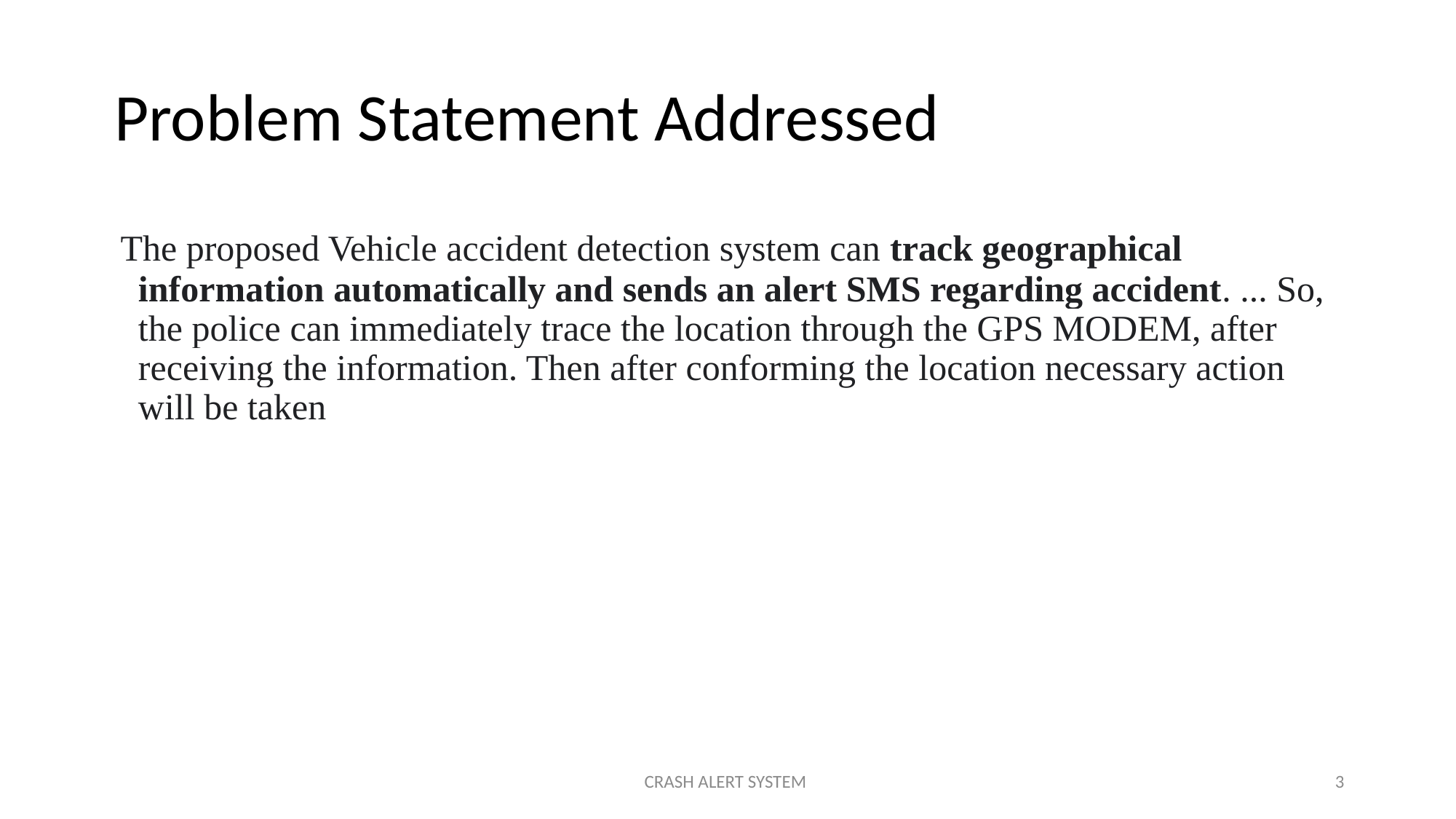

# Problem Statement Addressed
 The proposed Vehicle accident detection system can track geographical information automatically and sends an alert SMS regarding accident. ... So, the police can immediately trace the location through the GPS MODEM, after receiving the information. Then after conforming the location necessary action will be taken

CRASH ALERT SYSTEM
3